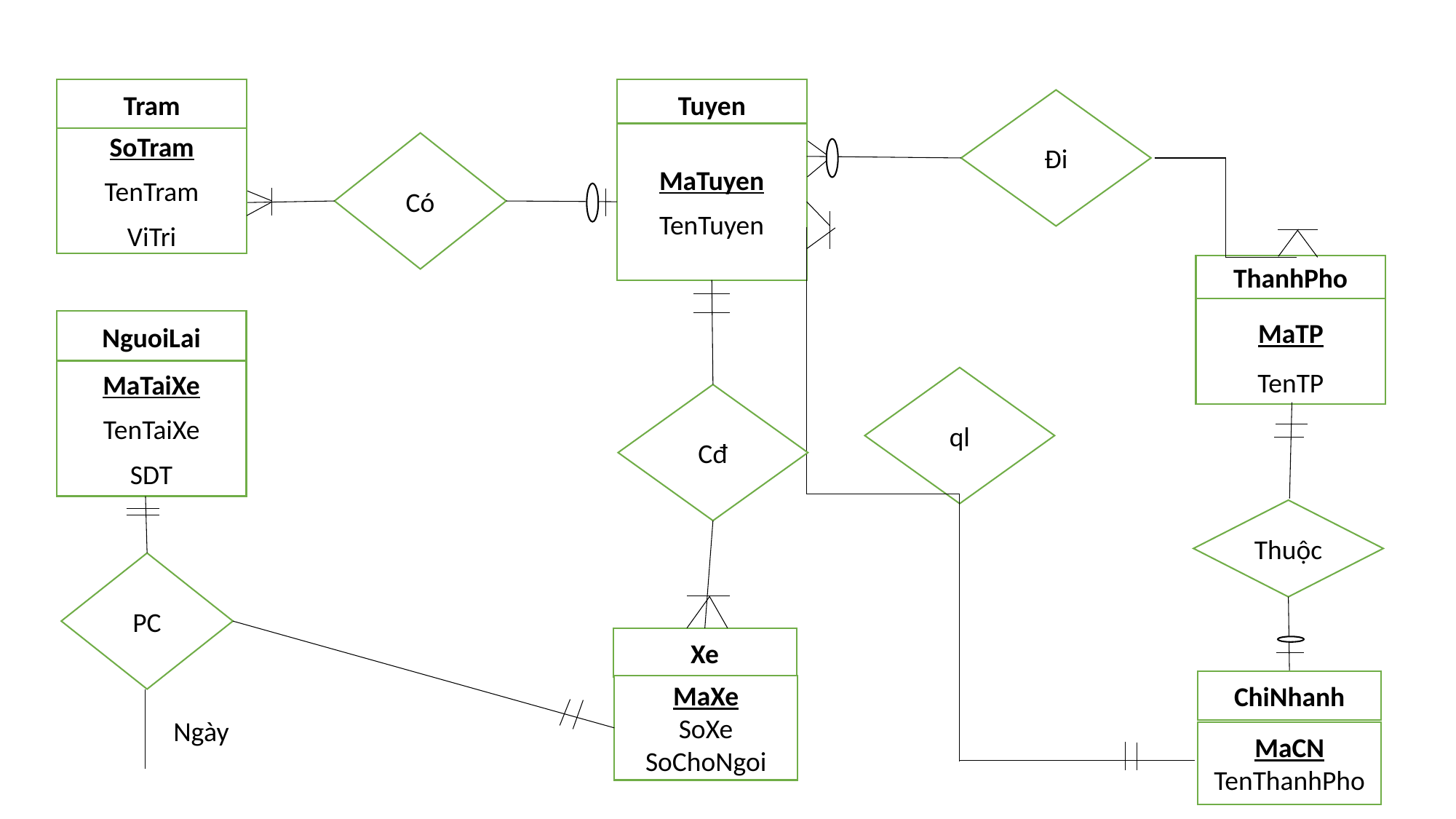

Tuyen
Tram
Đi
MaTuyen
TenTuyen
SoTram
TenTram
ViTri
Có

ThanhPho
MaTP
TenTP
NguoiLai
MaTaiXe
TenTaiXe
SDT
ql
Cđ
Thuộc
PC

Xe
ChiNhanh
MaXe
SoXe
SoChoNgoi
Ngày
MaCN
TenThanhPho